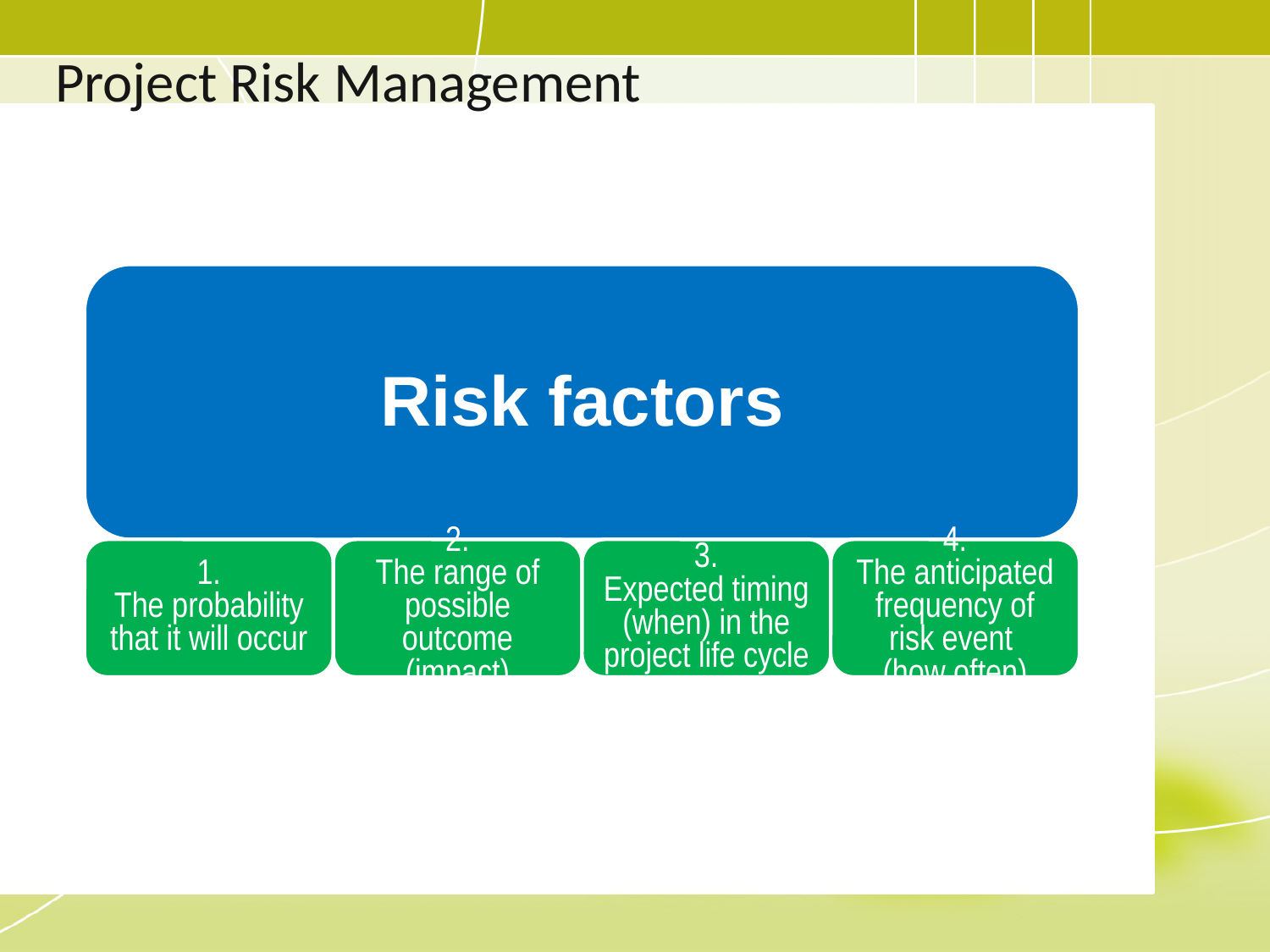

# Project Risk Management
Risk factors
1.
The probability that it will occur
2.
The range of possible outcome (impact)
3.
Expected timing (when) in the project life cycle
4.
The anticipated frequency of risk event
(how often)